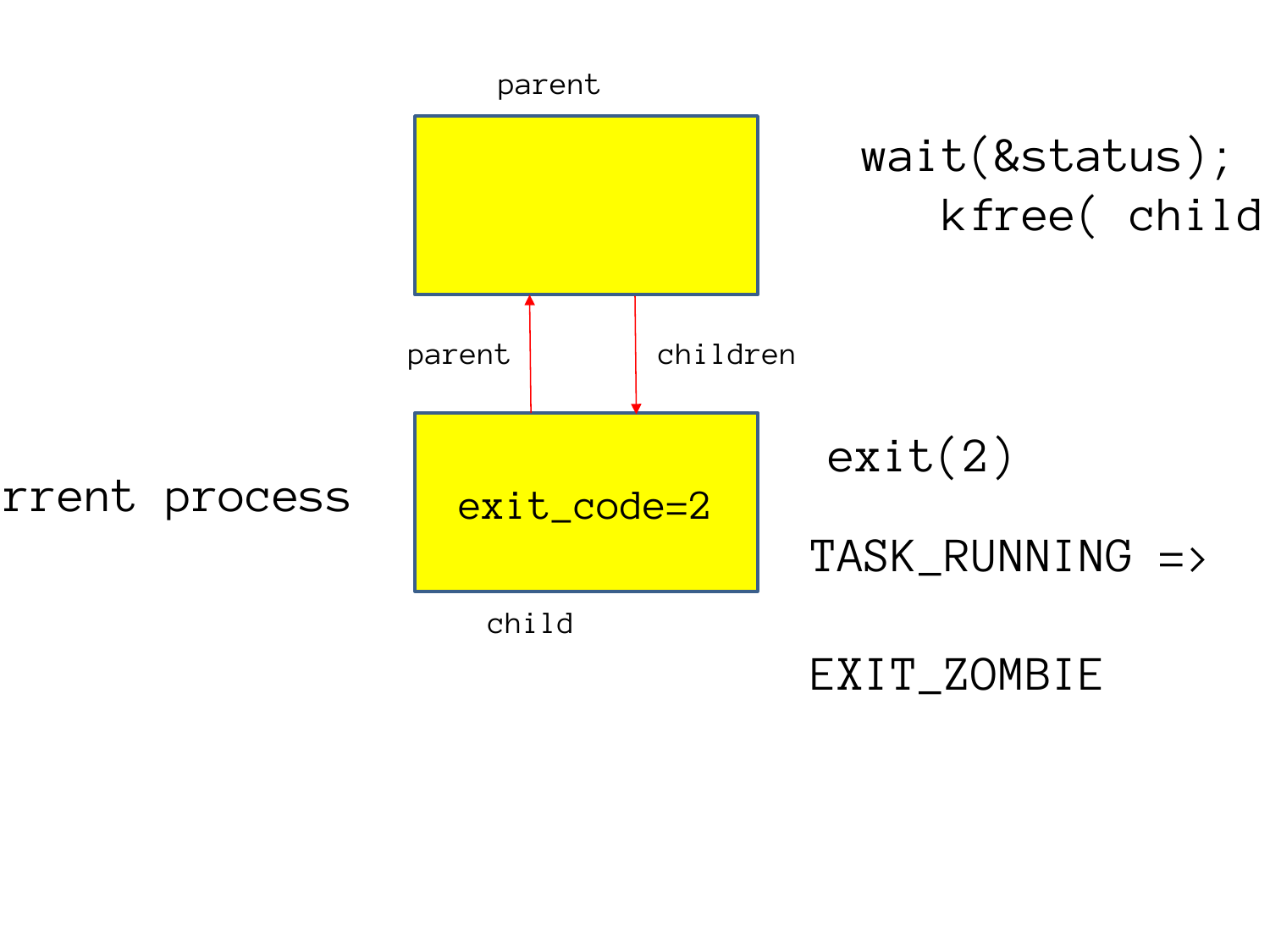

parent

wait(&status);
   kfree( child );
parent
children
exit_code=2
exit(2)
current process
TASK_RUNNING =>

EXIT_ZOMBIE
child